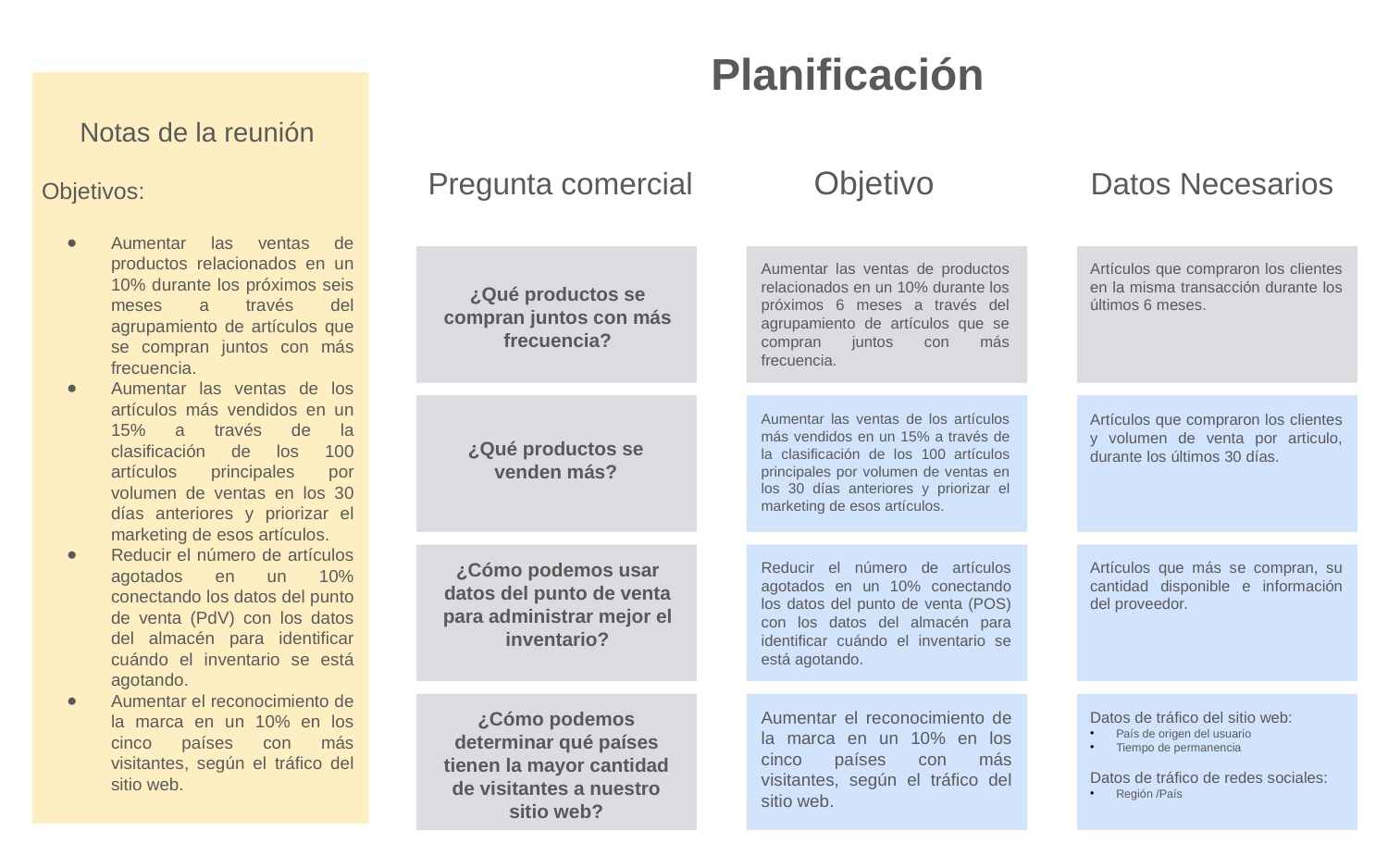

Planificación
Notas de la reunión
Objetivo
Pregunta comercial
Datos Necesarios
Objetivos:

Aumentar las ventas de productos relacionados en un 10% durante los próximos seis meses a través del agrupamiento de artículos que se compran juntos con más frecuencia.
Aumentar las ventas de los artículos más vendidos en un 15% a través de la clasificación de los 100 artículos principales por volumen de ventas en los 30 días anteriores y priorizar el marketing de esos artículos.
Reducir el número de artículos agotados en un 10% conectando los datos del punto de venta (PdV) con los datos del almacén para identificar cuándo el inventario se está agotando.
Aumentar el reconocimiento de la marca en un 10% en los cinco países con más visitantes, según el tráfico del sitio web.
Aumentar las ventas de productos relacionados en un 10% durante los próximos 6 meses a través del agrupamiento de artículos que se compran juntos con más frecuencia.
Artículos que compraron los clientes en la misma transacción durante los últimos 6 meses.

¿Qué productos se compran juntos con más frecuencia?
Artículos que compraron los clientes y volumen de venta por articulo, durante los últimos 30 días.
Aumentar las ventas de los artículos más vendidos en un 15% a través de la clasificación de los 100 artículos principales por volumen de ventas en los 30 días anteriores y priorizar el marketing de esos artículos.

¿Qué productos se venden más?
Reducir el número de artículos agotados en un 10% conectando los datos del punto de venta (POS) con los datos del almacén para identificar cuándo el inventario se está agotando.
Artículos que más se compran, su cantidad disponible e información del proveedor.
¿Cómo podemos usar datos del punto de venta para administrar mejor el inventario?
Aumentar el reconocimiento de la marca en un 10% en los cinco países con más visitantes, según el tráfico del sitio web.
¿Cómo podemos determinar qué países tienen la mayor cantidad de visitantes a nuestro sitio web?
Datos de tráfico del sitio web:
País de origen del usuario
Tiempo de permanencia

Datos de tráfico de redes sociales:
Región /País